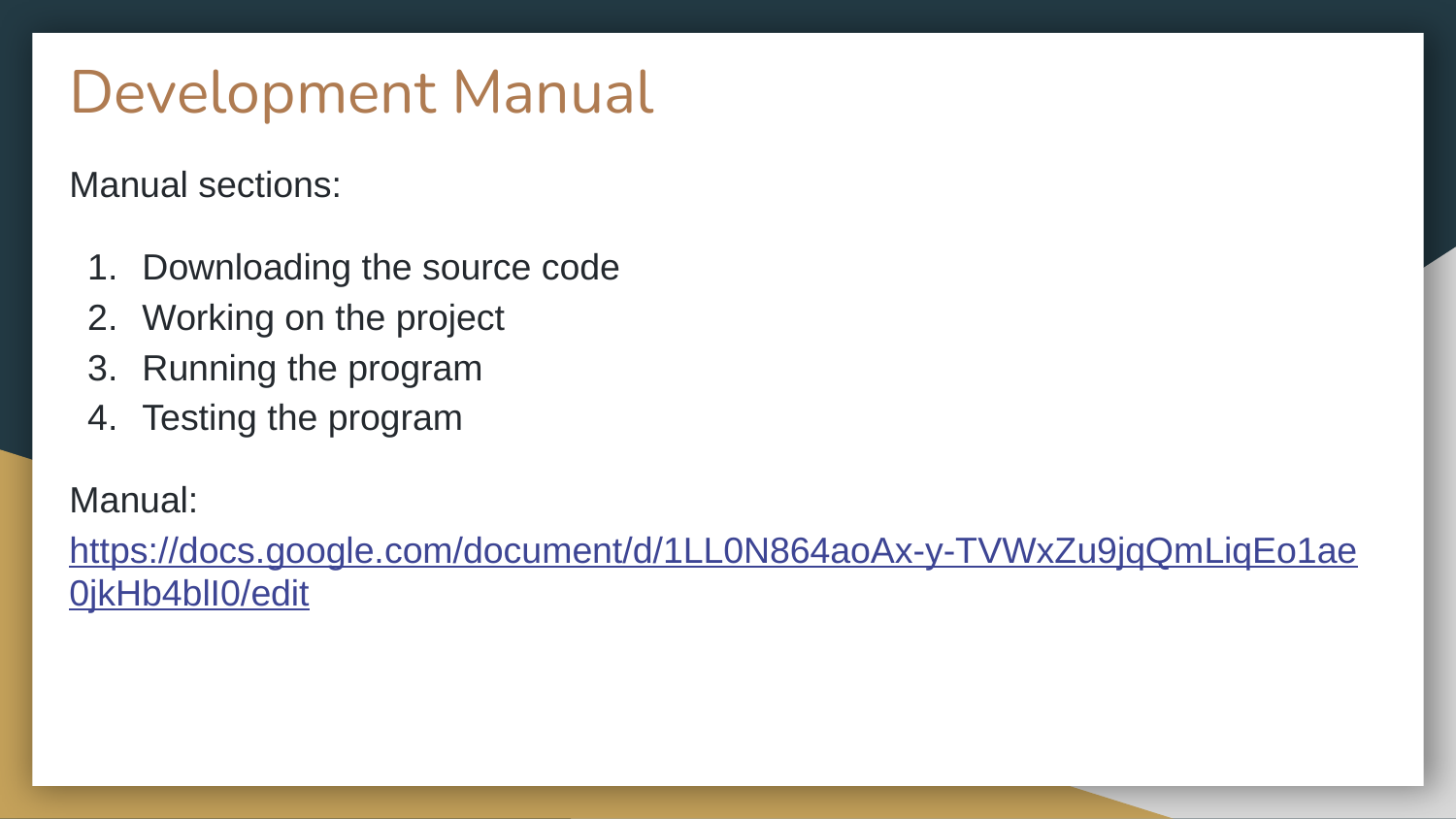

# Development Manual
Manual sections:
Downloading the source code
Working on the project
Running the program
Testing the program
Manual: https://docs.google.com/document/d/1LL0N864aoAx-y-TVWxZu9jqQmLiqEo1ae0jkHb4blI0/edit